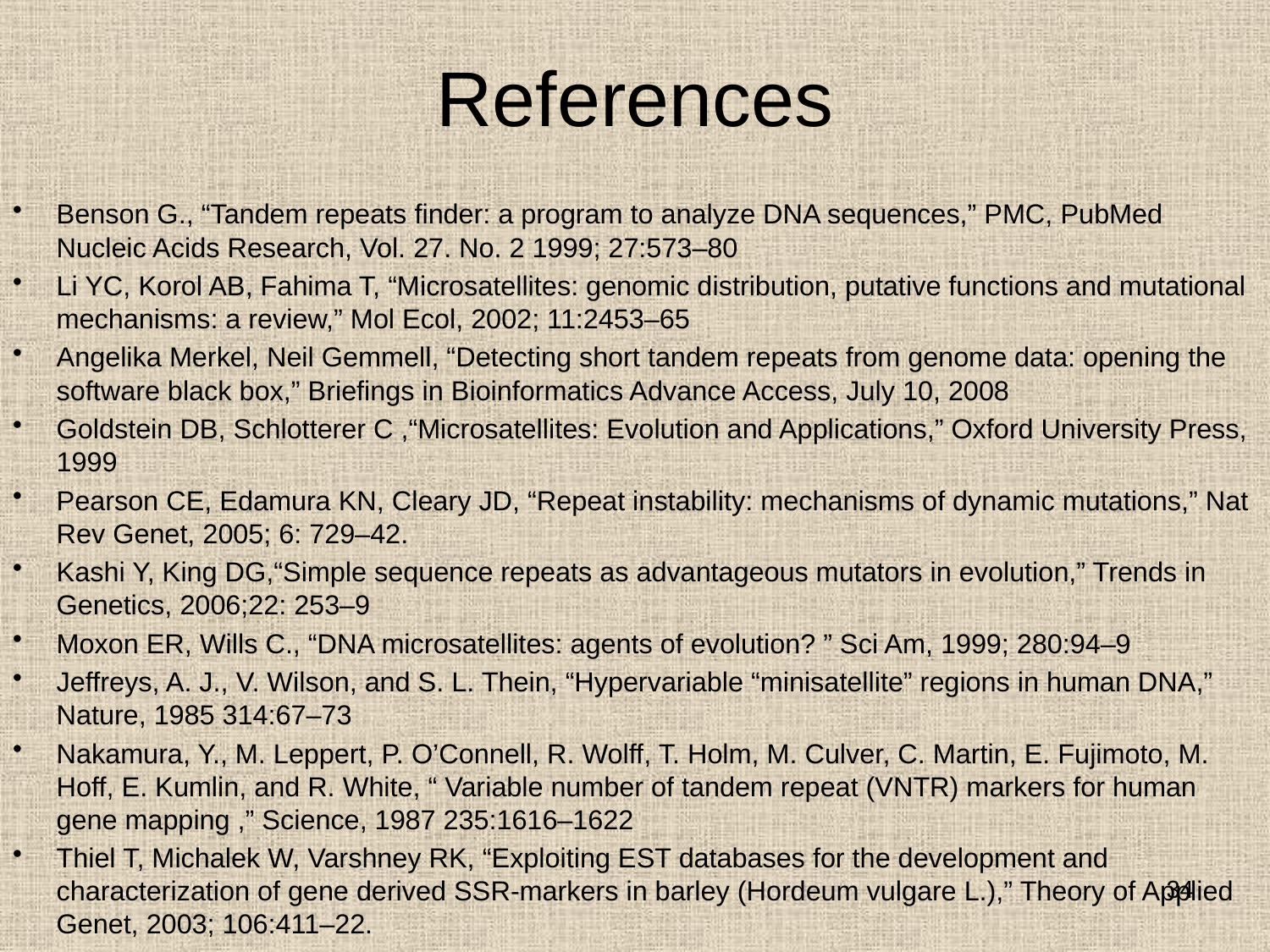

# References
Benson G., “Tandem repeats finder: a program to analyze DNA sequences,” PMC, PubMed Nucleic Acids Research, Vol. 27. No. 2 1999; 27:573–80
Li YC, Korol AB, Fahima T, “Microsatellites: genomic distribution, putative functions and mutational mechanisms: a review,” Mol Ecol, 2002; 11:2453–65
Angelika Merkel, Neil Gemmell, “Detecting short tandem repeats from genome data: opening the software black box,” Briefings in Bioinformatics Advance Access, July 10, 2008
Goldstein DB, Schlotterer C ,“Microsatellites: Evolution and Applications,” Oxford University Press, 1999
Pearson CE, Edamura KN, Cleary JD, “Repeat instability: mechanisms of dynamic mutations,” Nat Rev Genet, 2005; 6: 729–42.
Kashi Y, King DG,“Simple sequence repeats as advantageous mutators in evolution,” Trends in Genetics, 2006;22: 253–9
Moxon ER, Wills C., “DNA microsatellites: agents of evolution? ” Sci Am, 1999; 280:94–9
Jeffreys, A. J., V. Wilson, and S. L. Thein, “Hypervariable “minisatellite” regions in human DNA,” Nature, 1985 314:67–73
Nakamura, Y., M. Leppert, P. O’Connell, R. Wolff, T. Holm, M. Culver, C. Martin, E. Fujimoto, M. Hoff, E. Kumlin, and R. White, “ Variable number of tandem repeat (VNTR) markers for human gene mapping ,” Science, 1987 235:1616–1622
Thiel T, Michalek W, Varshney RK, “Exploiting EST databases for the development and characterization of gene derived SSR-markers in barley (Hordeum vulgare L.),” Theory of Applied Genet, 2003; 106:411–22.
34